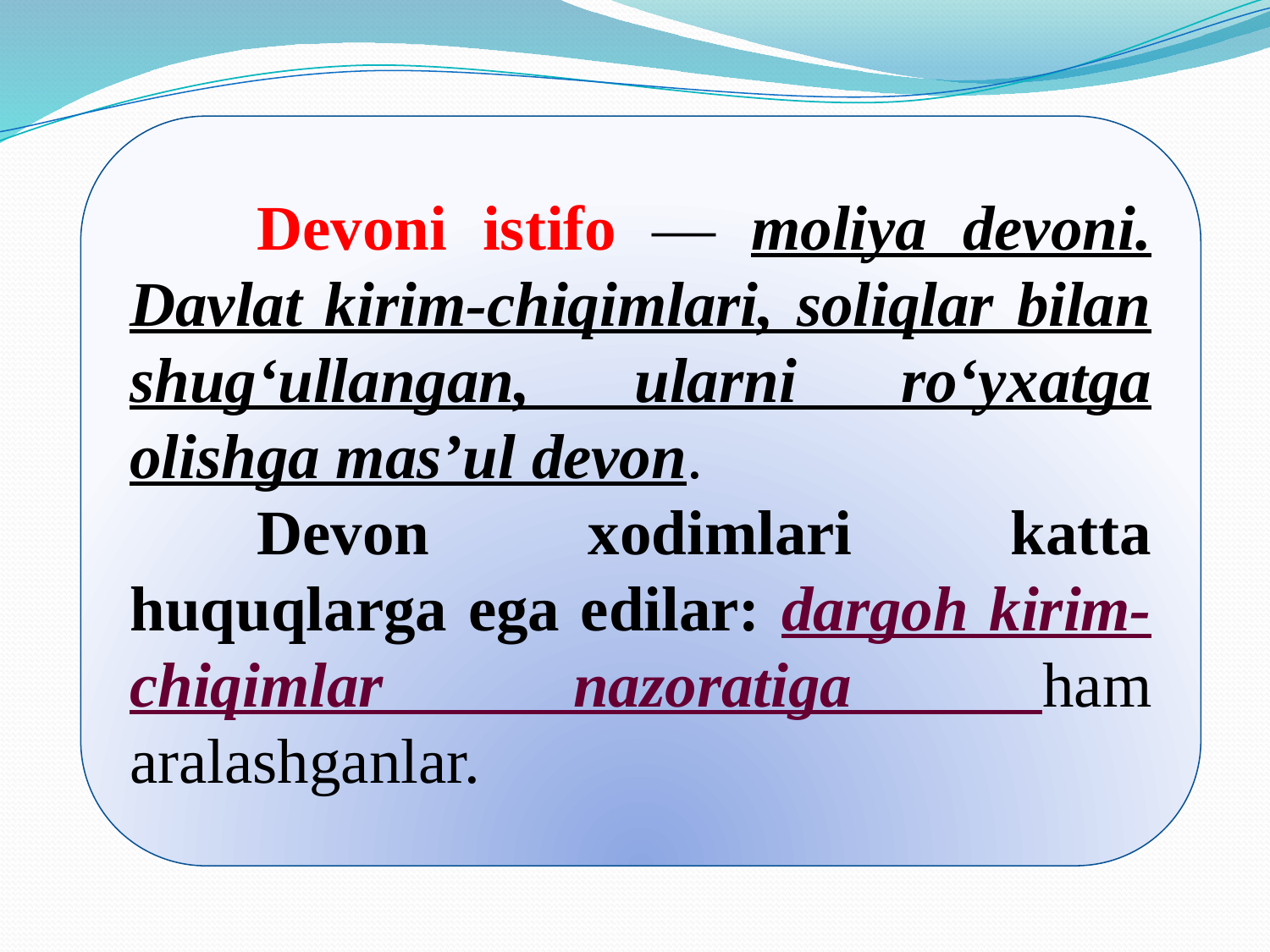

Devoni istifo — moliya devoni. Davlat kirim-chiqimlari, soliqlar bilan shug‘ullangan, ularni ro‘yхatga olishga mas’ul devon.
	Devon хodimlari katta huquqlarga ega edilar: dargoh kirim-chiqimlar nazoratiga ham aralashganlar.